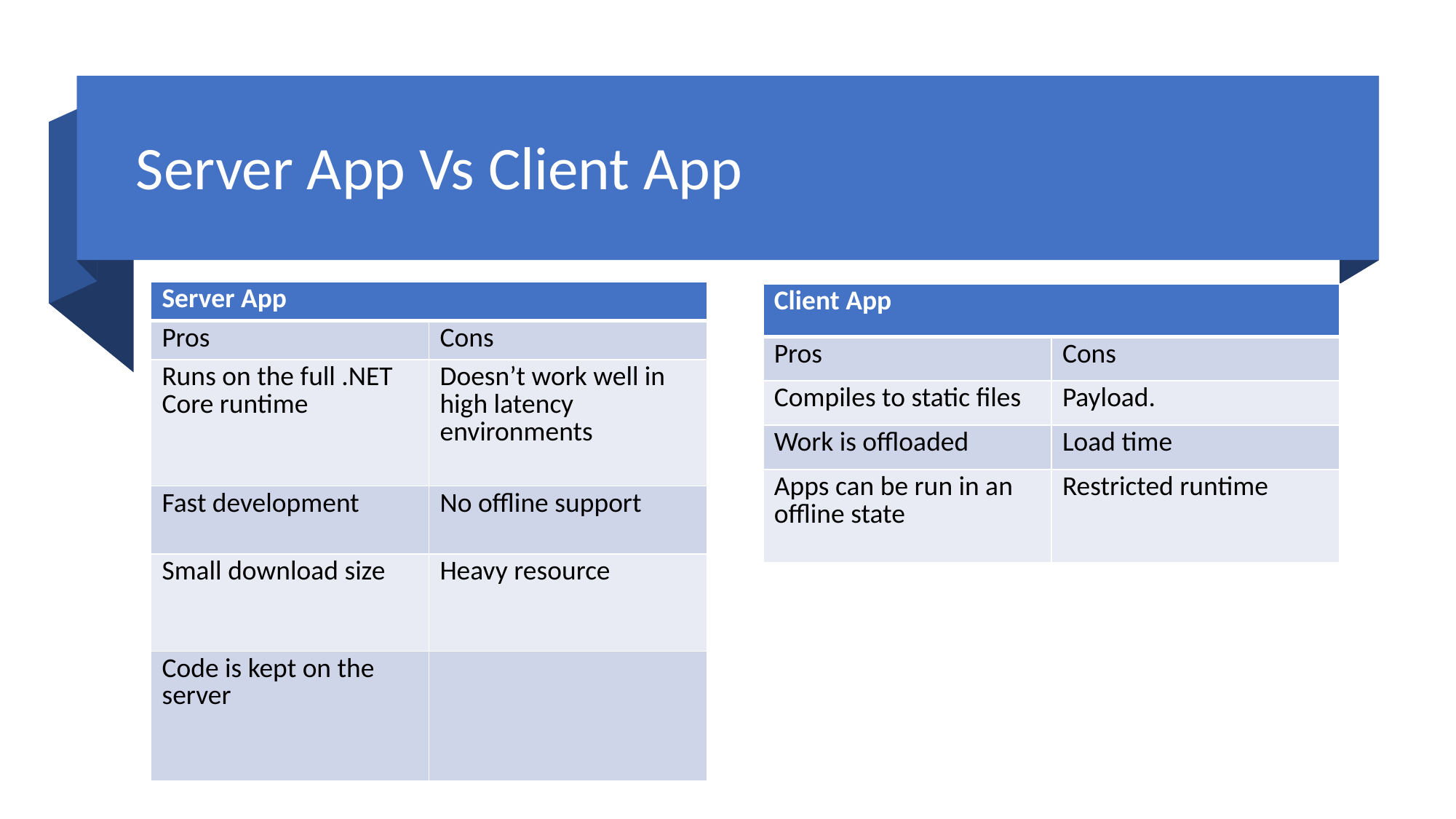

# Server App Vs Client App
| Server App |  |
| --- | --- |
| Pros | Cons |
| Runs on the full .NET Core runtime | Doesn’t work well in high latency environments |
| Fast development | No offline support |
| Small download size | Heavy resource |
| Code is kept on the server |  |
| Client App |  |
| --- | --- |
| Pros | Cons |
| Compiles to static files | Payload. |
| Work is offloaded | Load time |
| Apps can be run in an offline state | Restricted runtime |